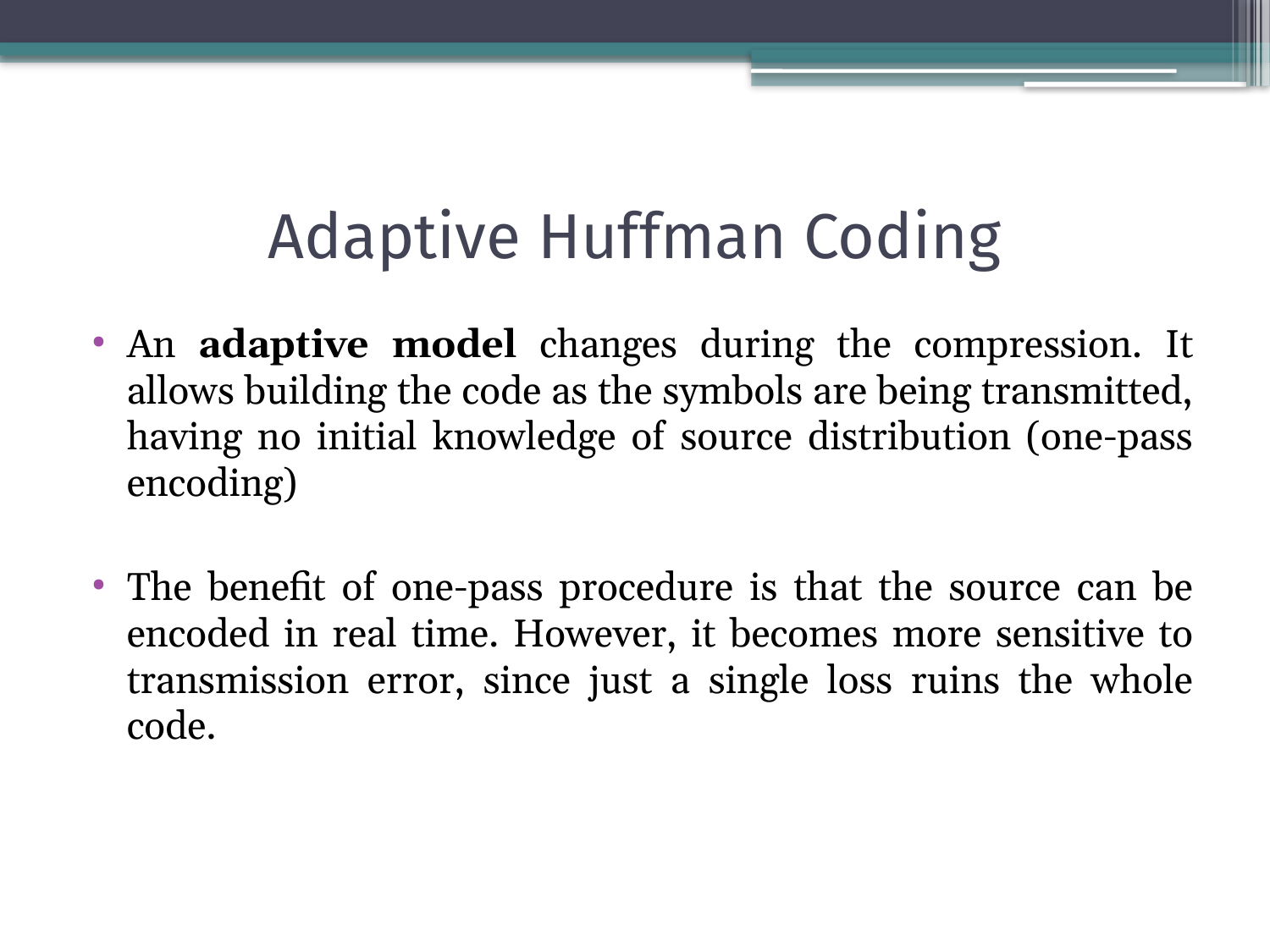

# Adaptive Huffman Coding
An adaptive model changes during the compression. It allows building the code as the symbols are being transmitted, having no initial knowledge of source distribution (one-pass encoding)

The benefit of one-pass procedure is that the source can be encoded in real time. However, it becomes more sensitive to transmission error, since just a single loss ruins the whole code.